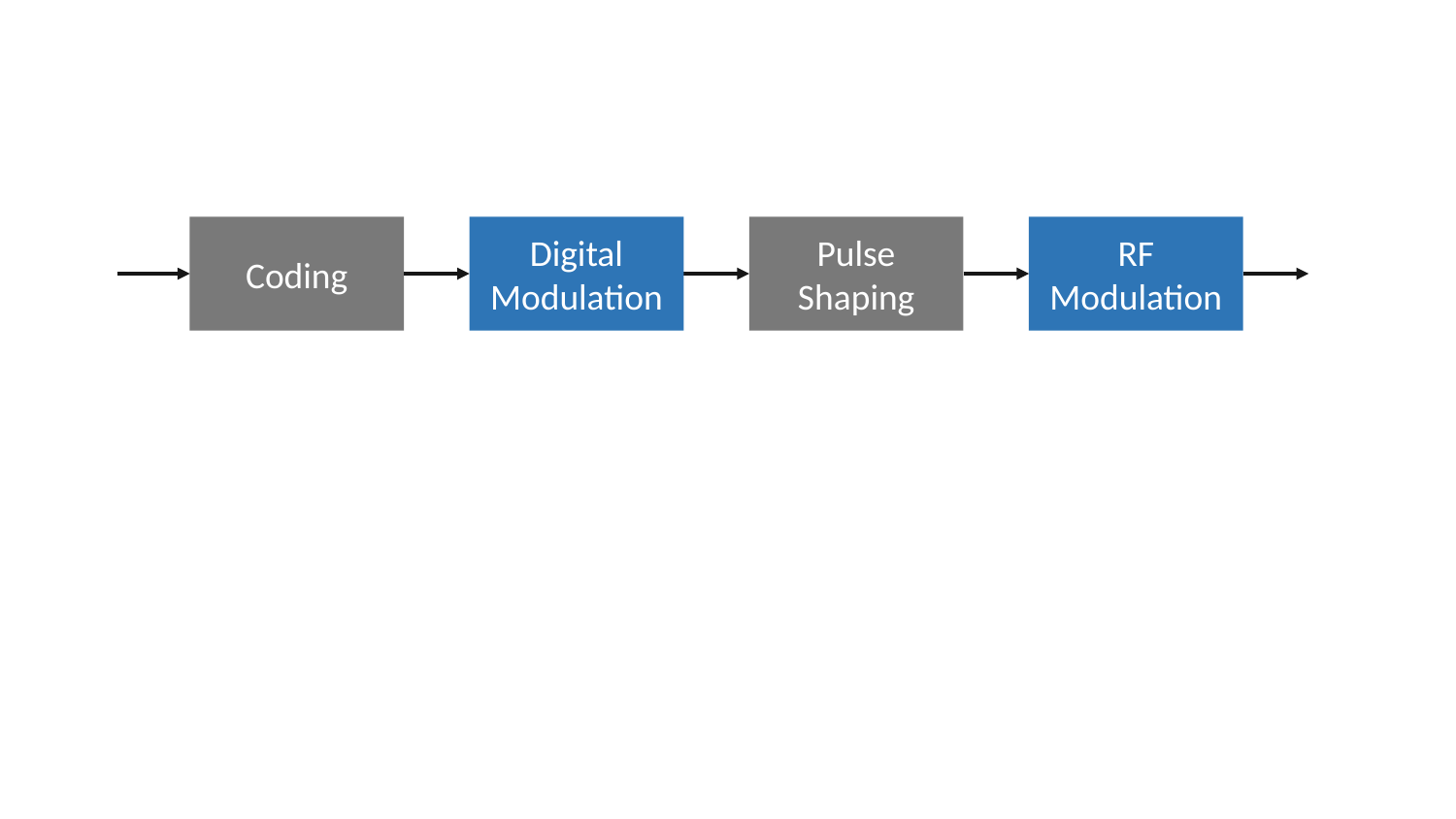

Pulse
Shaping
RF
Modulation
Digital
Modulation
Coding